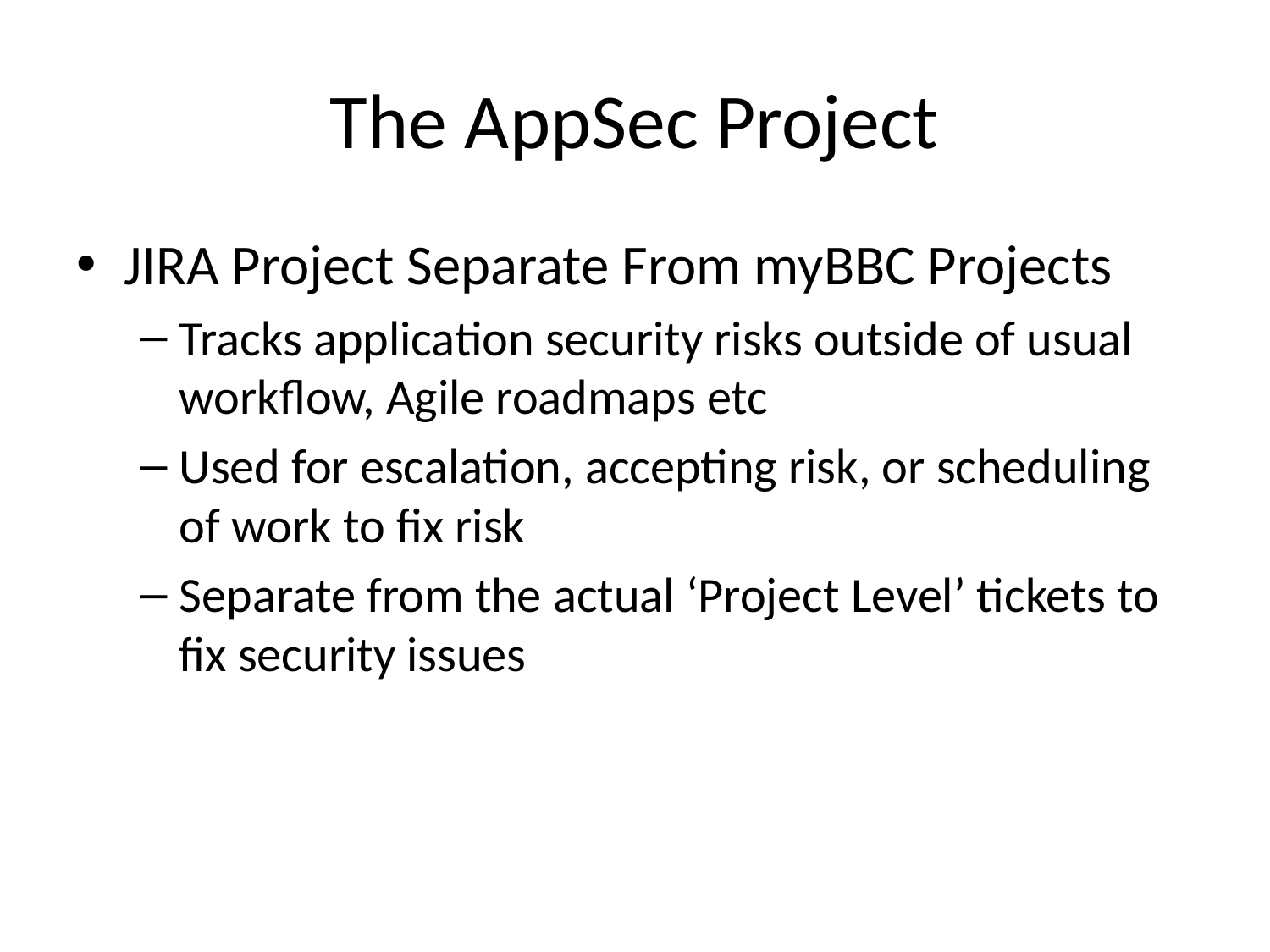

# The AppSec Project
JIRA Project Separate From myBBC Projects
Tracks application security risks outside of usual workflow, Agile roadmaps etc
Used for escalation, accepting risk, or scheduling of work to fix risk
Separate from the actual ‘Project Level’ tickets to fix security issues